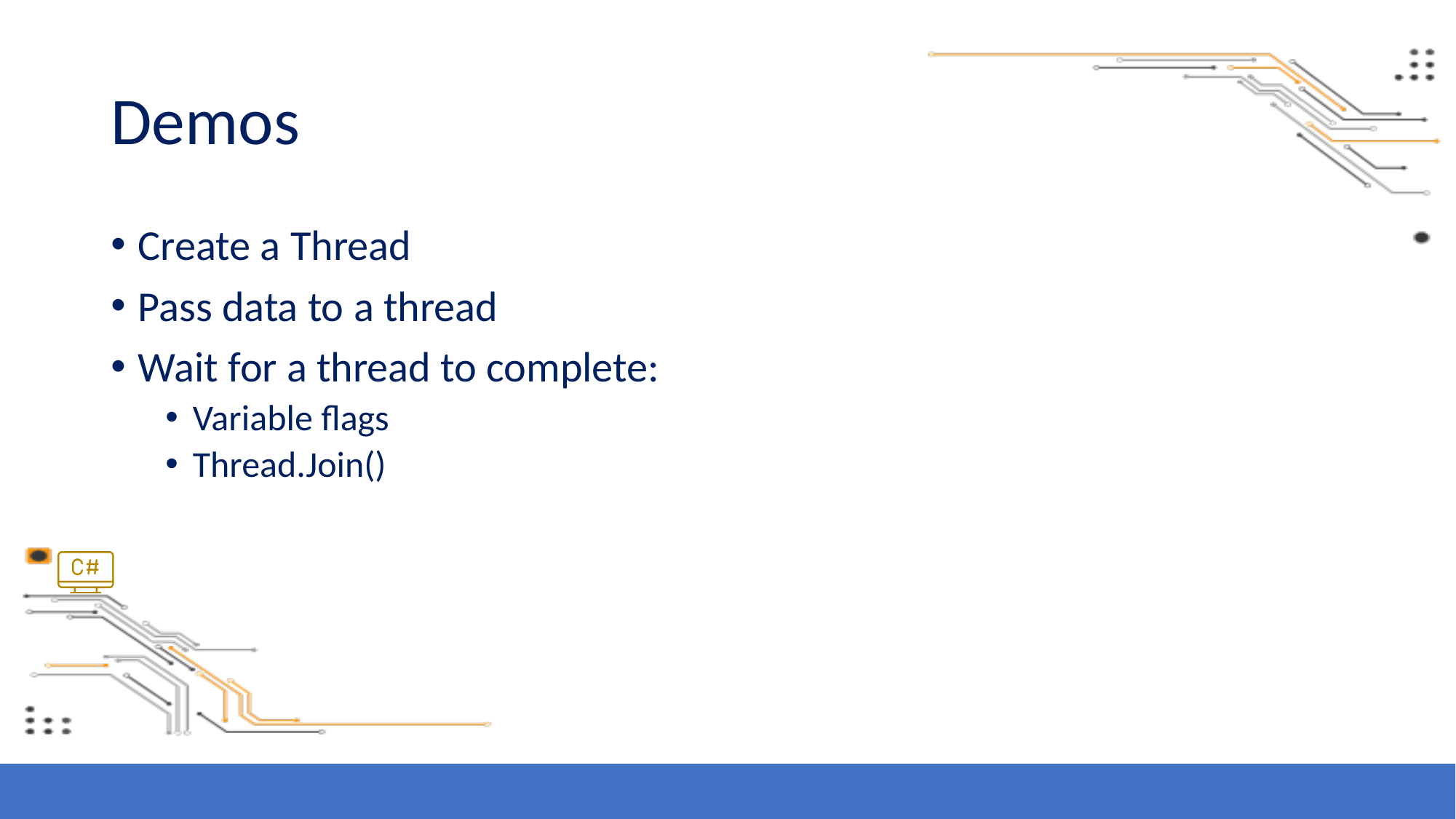

# Demos
Create a Thread
Pass data to a thread
Wait for a thread to complete:
Variable flags
Thread.Join()